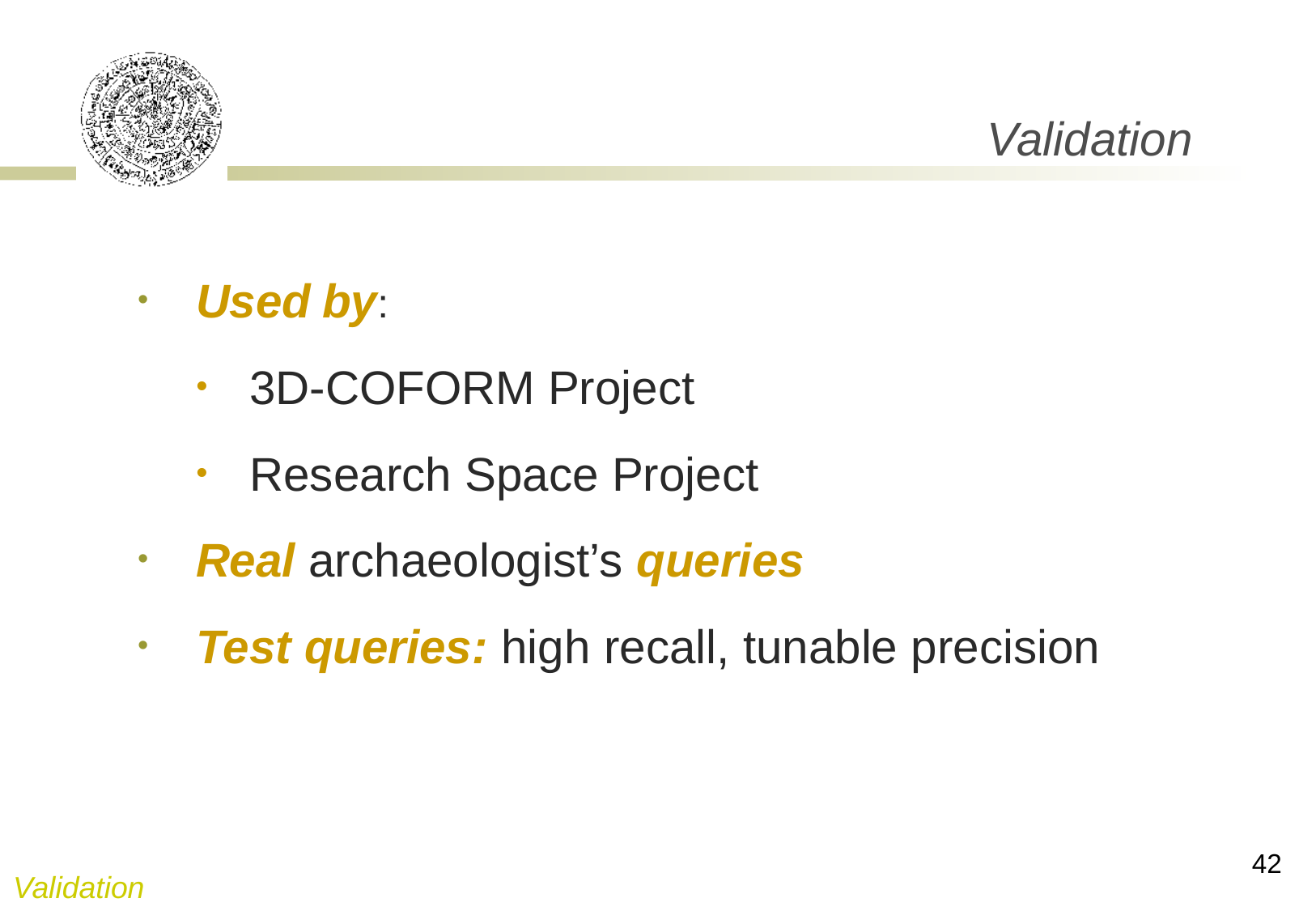

# Validation

Used by:
3D-COFORM Project
Research Space Project
Real archaeologist’s queries
Test queries: high recall, tunable precision

42
Validation